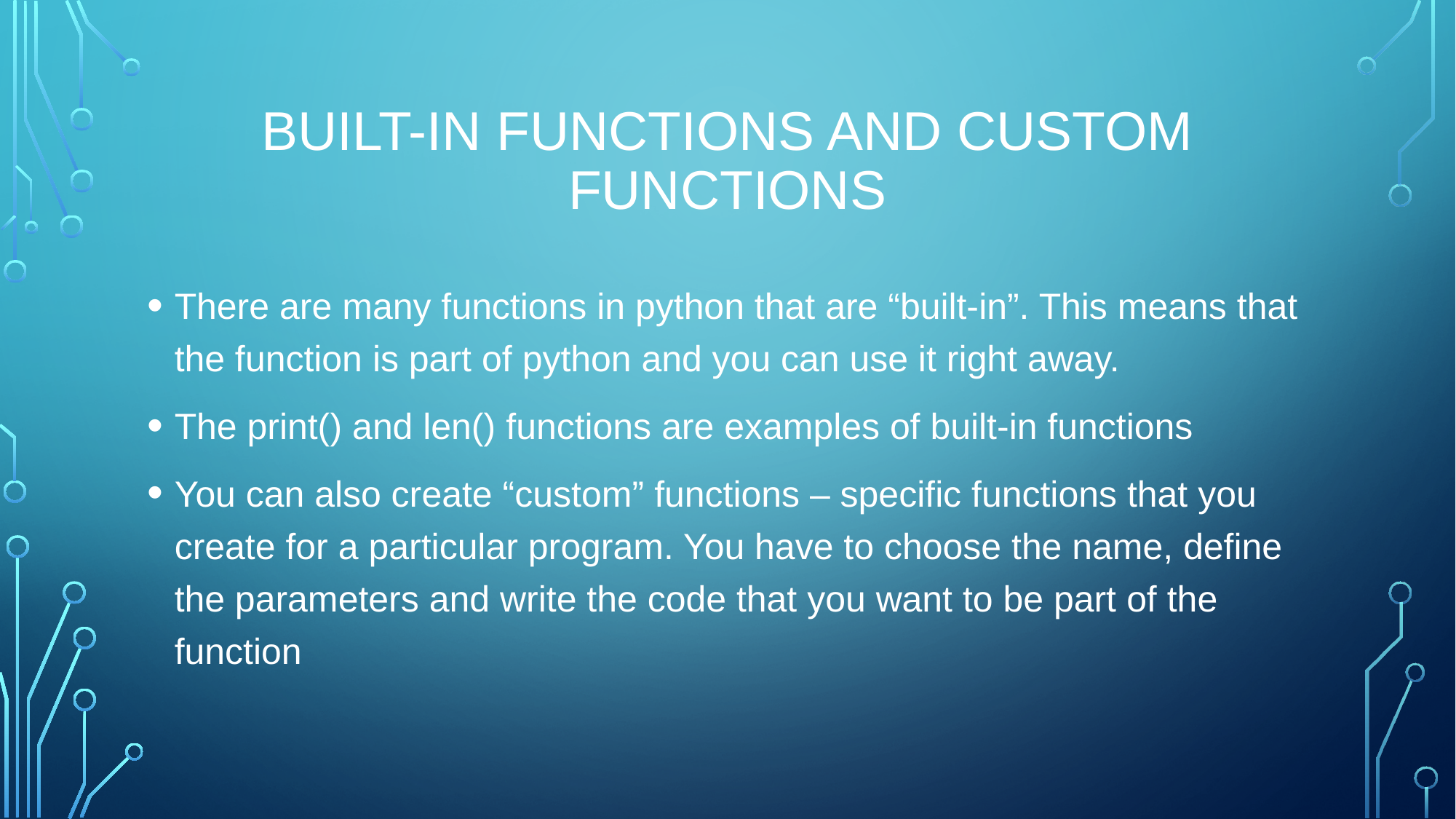

# Built-in Functions and Custom Functions
There are many functions in python that are “built-in”. This means that the function is part of python and you can use it right away.
The print() and len() functions are examples of built-in functions
You can also create “custom” functions – specific functions that you create for a particular program. You have to choose the name, define the parameters and write the code that you want to be part of the function